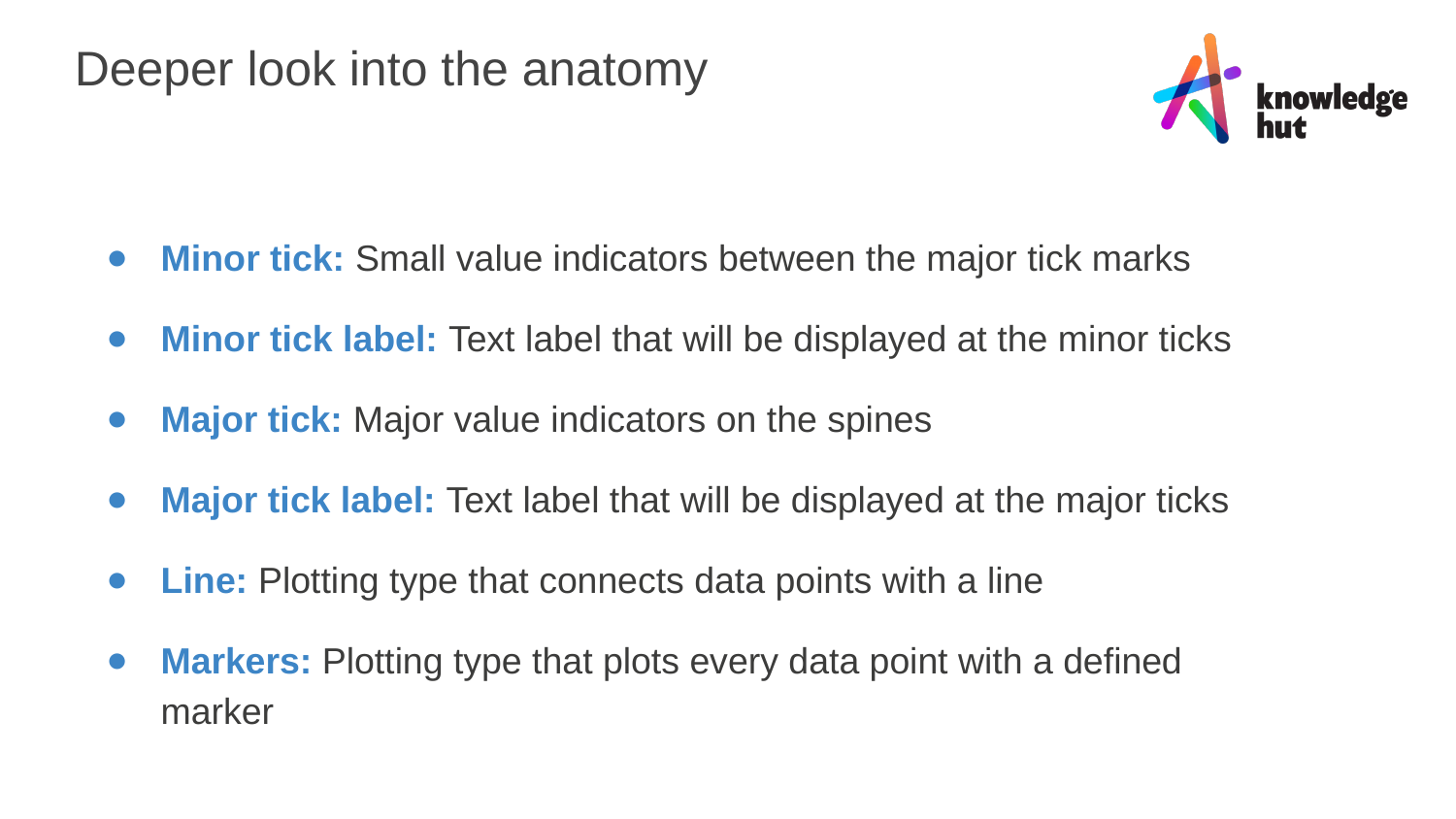

Deeper look into the anatomy
Minor tick: Small value indicators between the major tick marks
Minor tick label: Text label that will be displayed at the minor ticks
Major tick: Major value indicators on the spines
Major tick label: Text label that will be displayed at the major ticks
Line: Plotting type that connects data points with a line
Markers: Plotting type that plots every data point with a defined marker